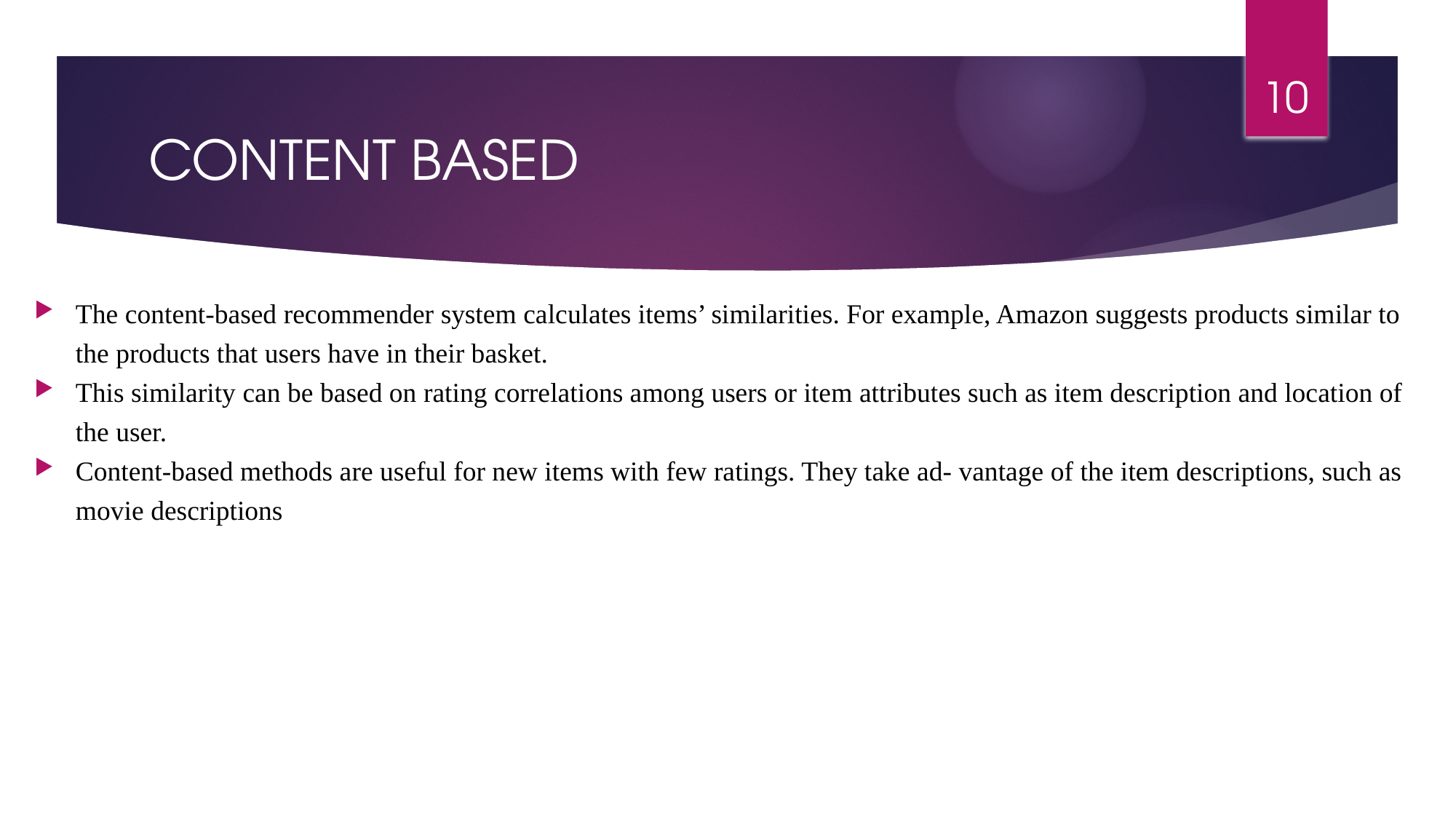

10
# CONTENT BASED

The content-based recommender system calculates items’ similarities. For example, Amazon suggests products similar to the products that users have in their basket.
This similarity can be based on rating correlations among users or item attributes such as item description and location of the user.
Content-based methods are useful for new items with few ratings. They take ad- vantage of the item descriptions, such as movie descriptions